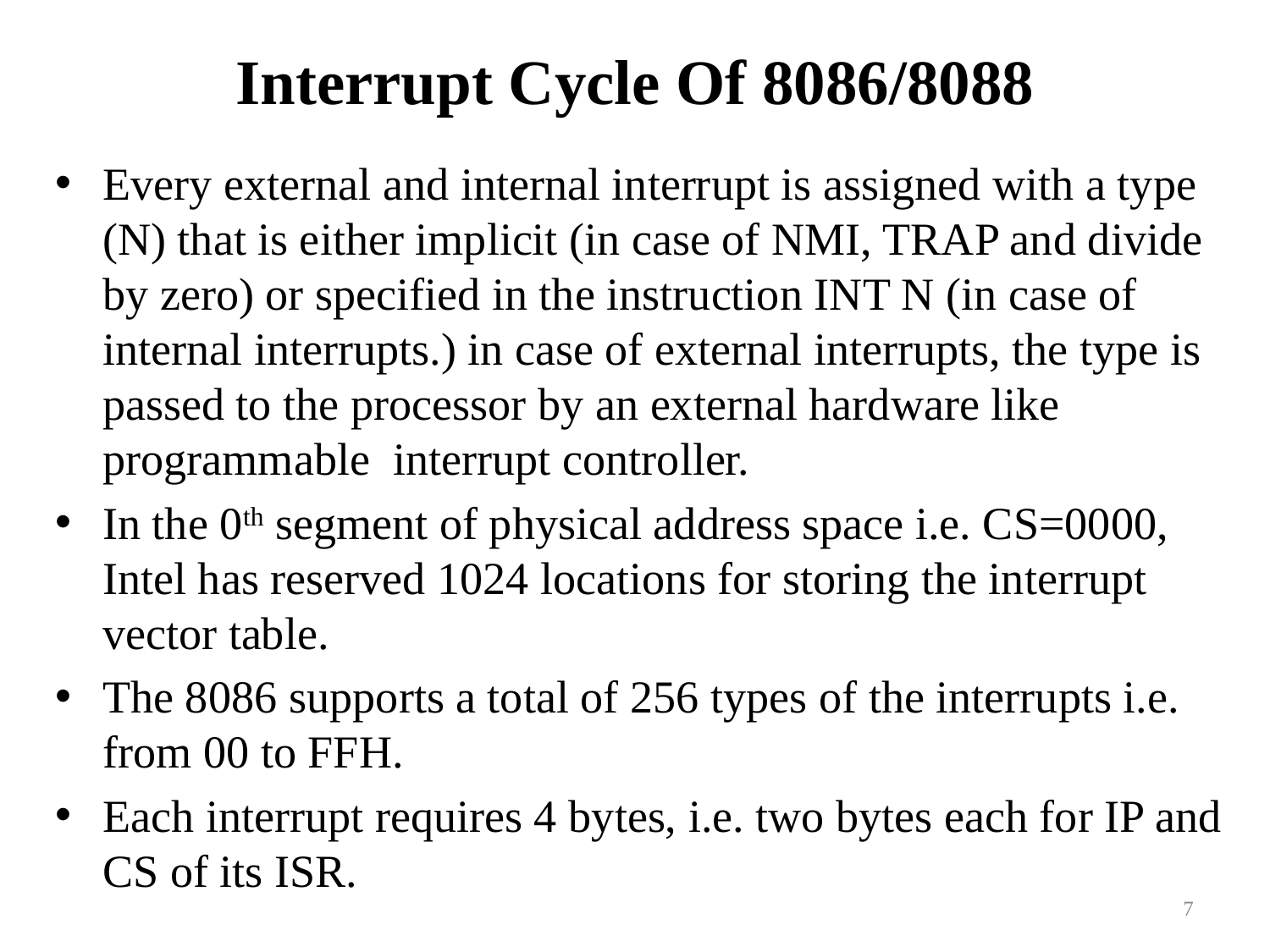

# Interrupt Cycle Of 8086/8088
Every external and internal interrupt is assigned with a type (N) that is either implicit (in case of NMI, TRAP and divide by zero) or specified in the instruction INT N (in case of internal interrupts.) in case of external interrupts, the type is passed to the processor by an external hardware like programmable  interrupt controller.
In the 0th segment of physical address space i.e. CS=0000, Intel has reserved 1024 locations for storing the interrupt vector table.
The 8086 supports a total of 256 types of the interrupts i.e. from 00 to FFH.
Each interrupt requires 4 bytes, i.e. two bytes each for IP and CS of its ISR.

7